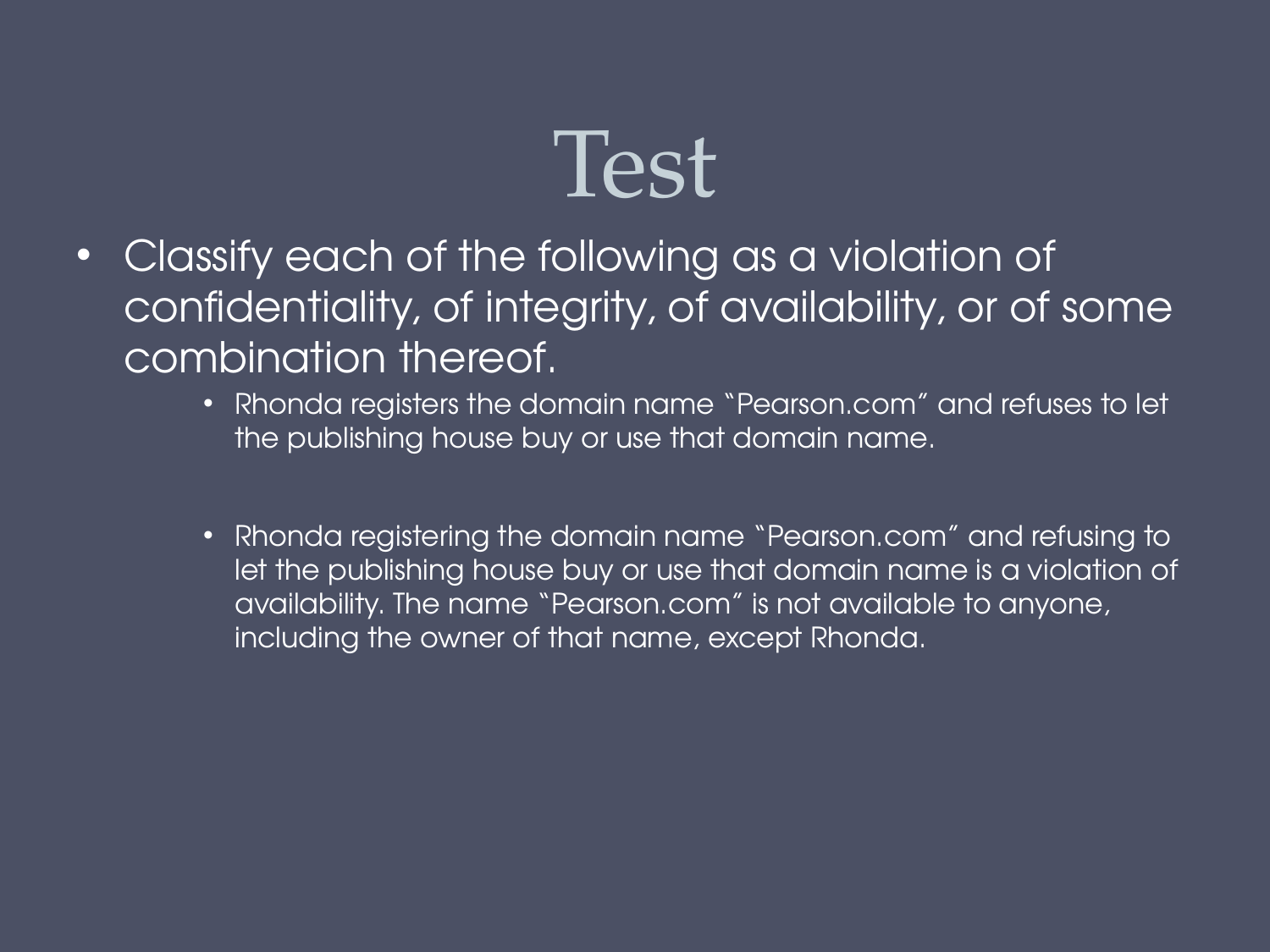

# Test
Classify each of the following as a violation of confidentiality, of integrity, of availability, or of some combination thereof.
Rhonda registers the domain name “Pearson.com” and refuses to let the publishing house buy or use that domain name.

Rhonda registering the domain name “Pearson.com” and refusing to let the publishing house buy or use that domain name is a violation of availability. The name “Pearson.com” is not available to anyone, including the owner of that name, except Rhonda.